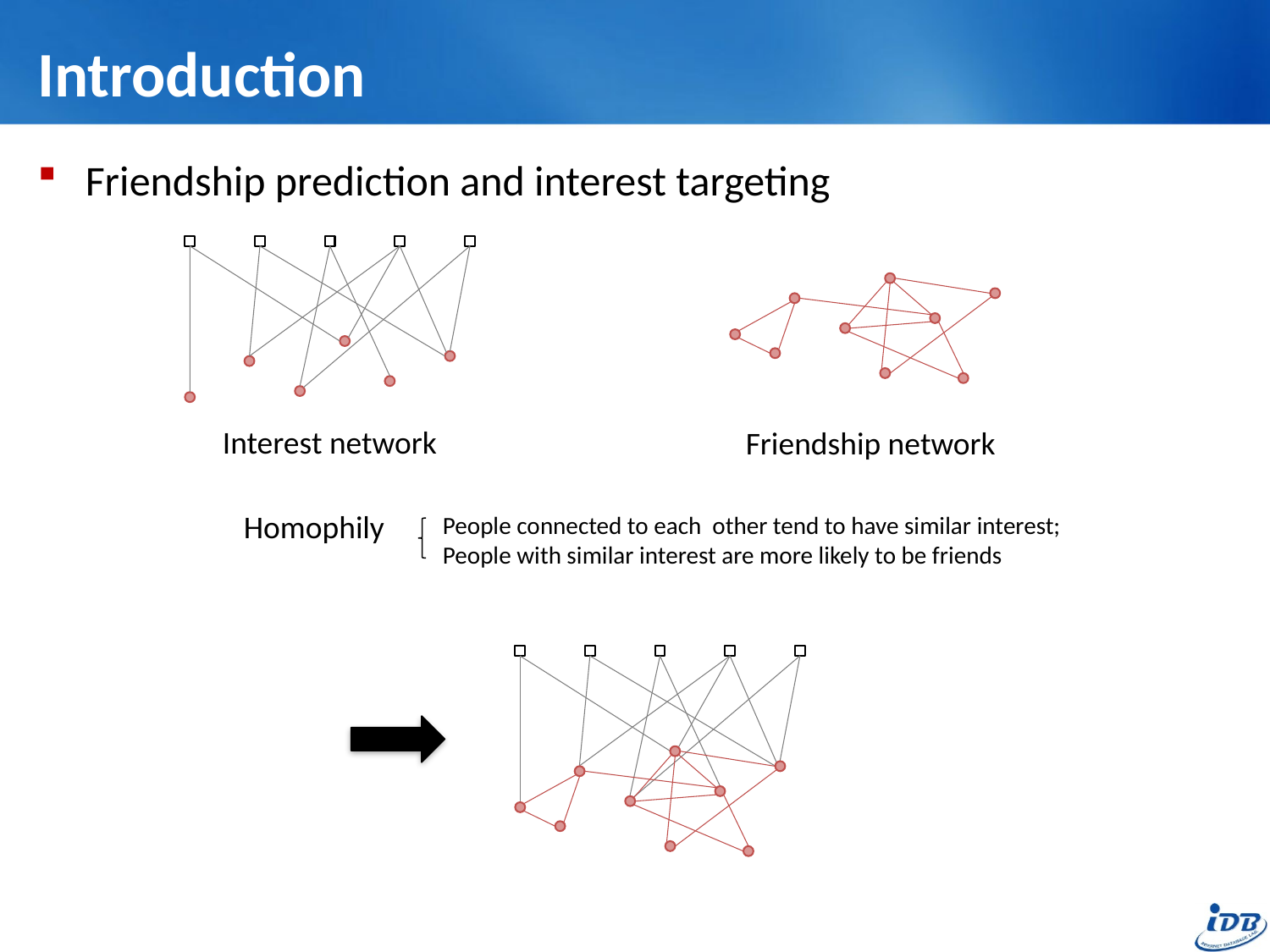

# Introduction
Friendship prediction and interest targeting

	           Homophily

Interest network
Friendship network
People connected to each  other tend to have similar interest;
People with similar interest are more likely to be friends